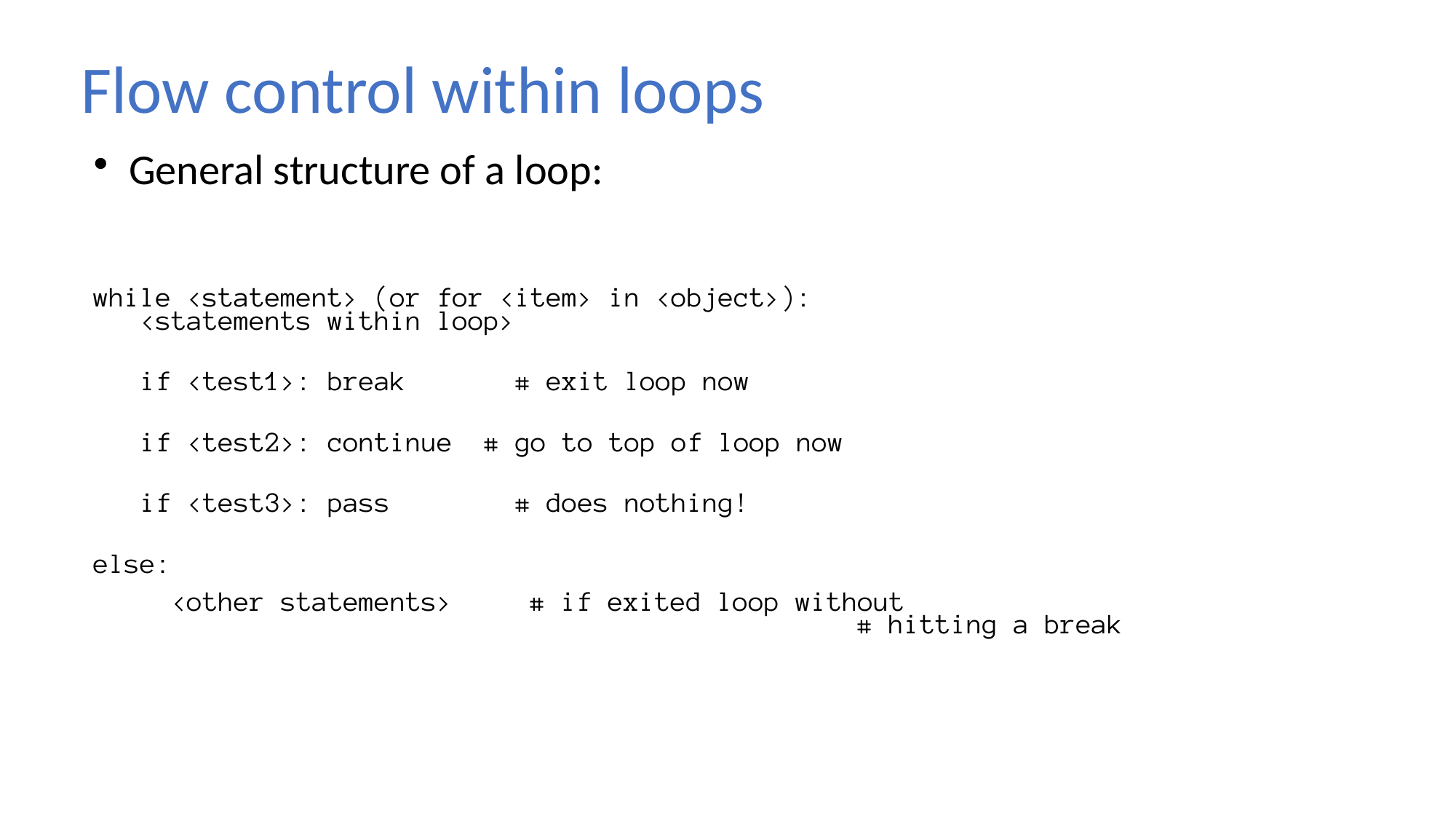

# Flow control within loops
General structure of a loop:

while <statement> (or for <item> in <object>):
   <statements within loop>
   if <test1>: break       # exit loop now
   if <test2>: continue  # go to top of loop now
   if <test3>: pass        # does nothing!
else:
     <other statements> 	# if exited loop without
                                   		# hitting a break